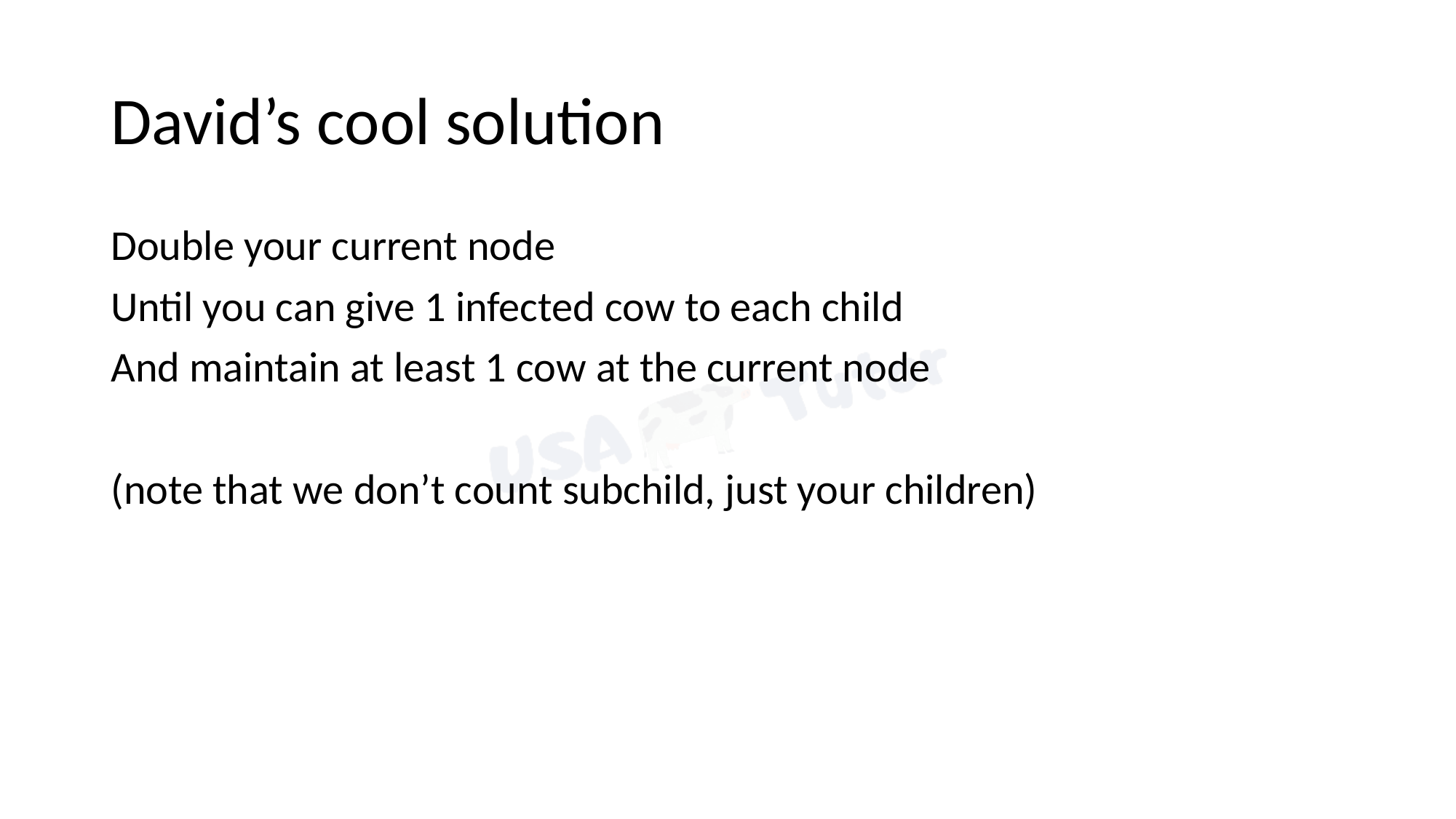

# David’s cool solution
Double your current node
Until you can give 1 infected cow to each child
And maintain at least 1 cow at the current node

(note that we don’t count subchild, just your children)